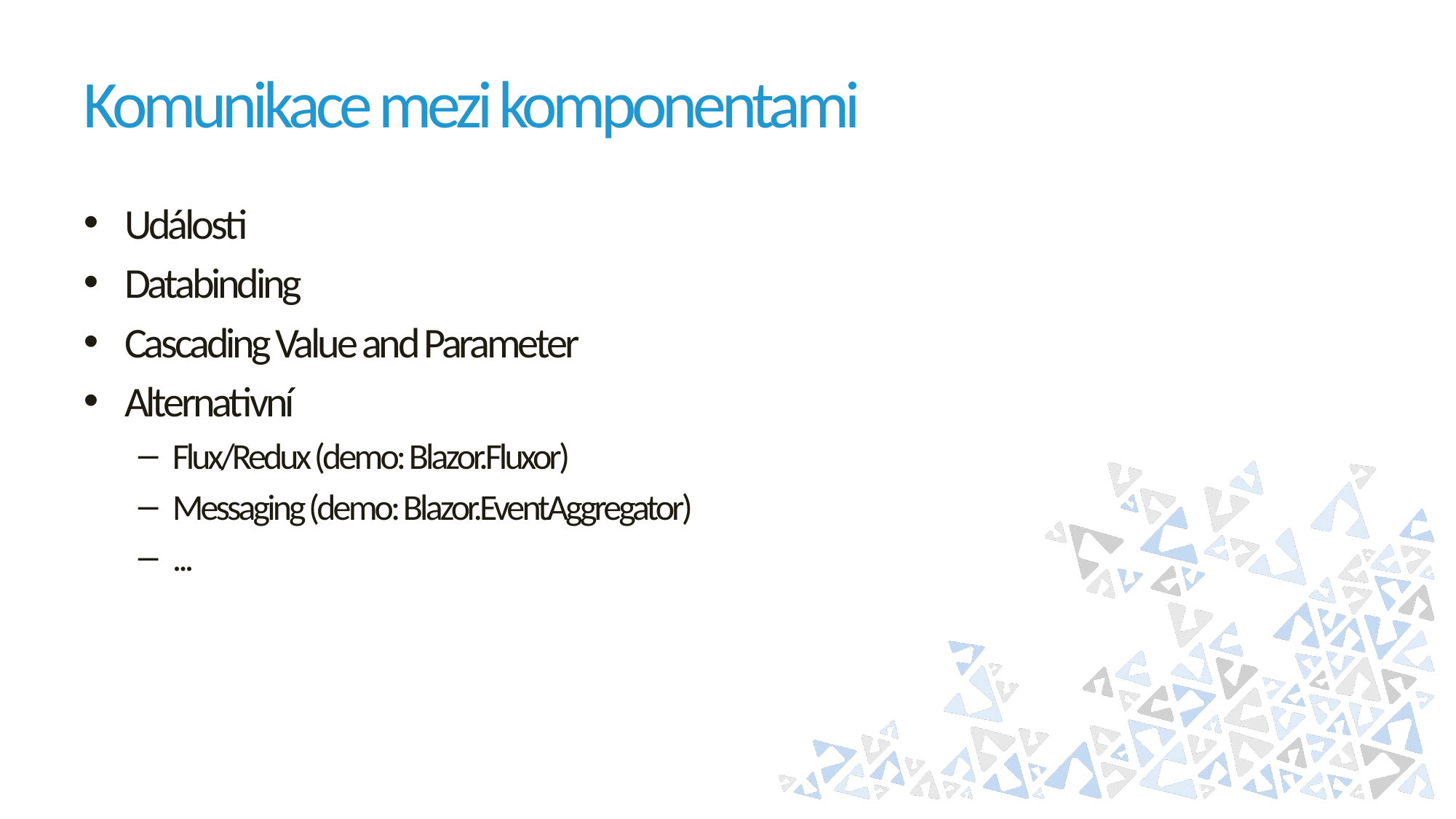

# Komunikace mezi komponentami
Události
Databinding
Cascading Value and Parameter
Alternativní
Flux/Redux (demo: Blazor.Fluxor)
Messaging (demo: Blazor.EventAggregator)
...